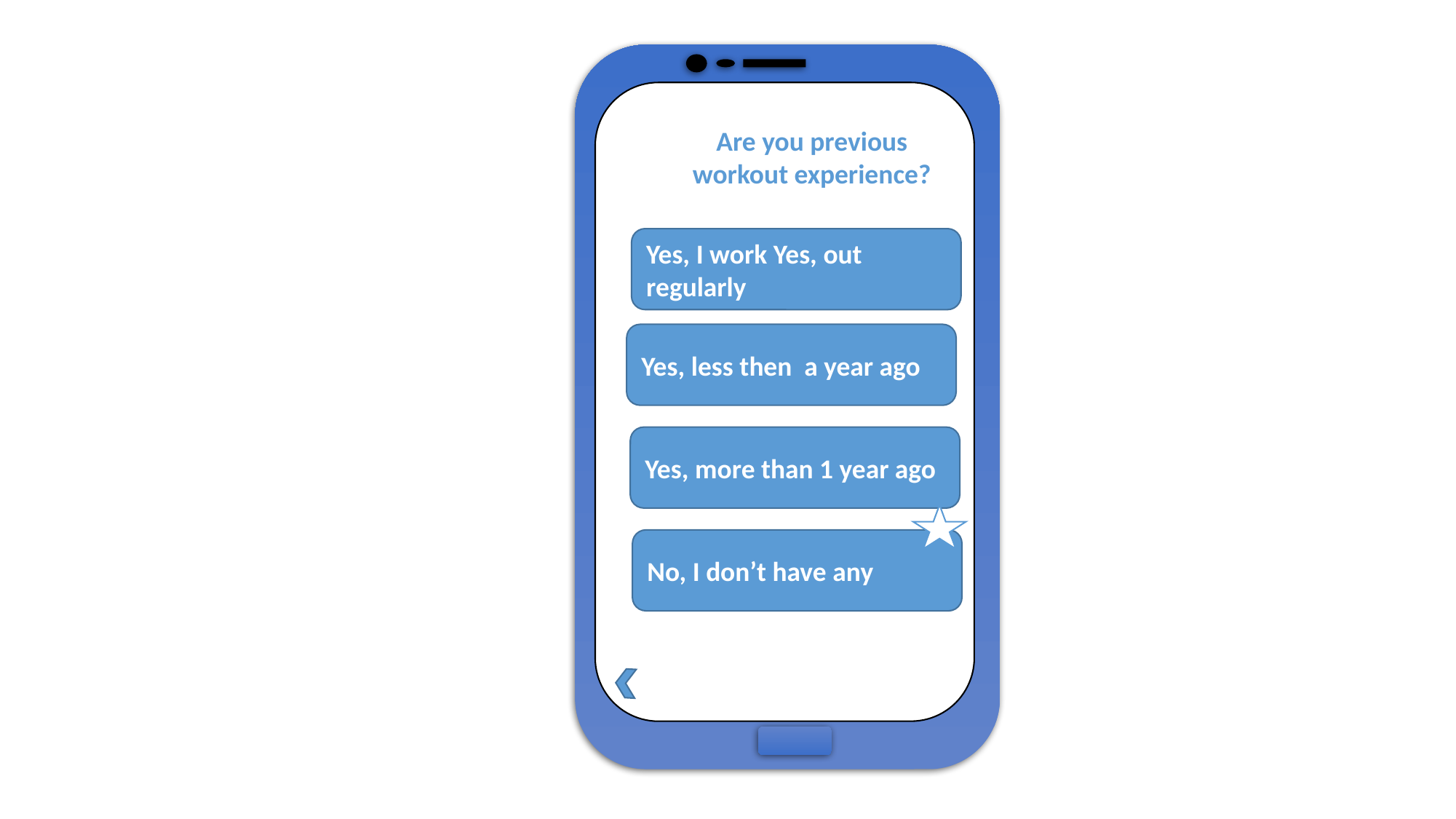

Are you previous workout experience?

Yes, I work Yes, out regularly
Yes, less then  a year ago
Yes, more than 1 year ago

No, I don’t have any